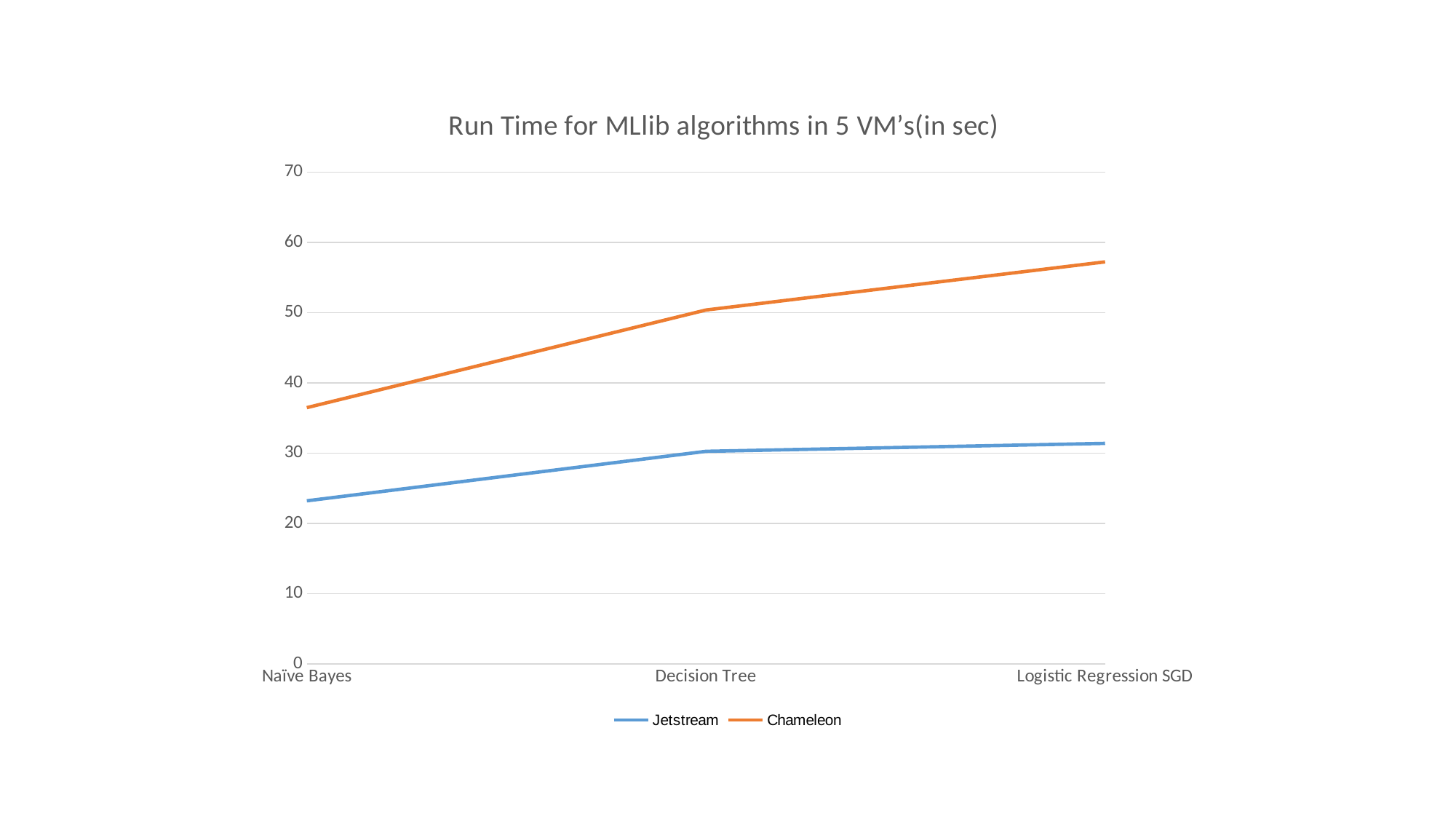

### Chart: Run Time for MLlib algorithms in 5 VM’s(in sec)

| Category | Jetstream | Chameleon |
|---|---|---|
| Naïve Bayes | 23.2 | 36.47 |
| Decision Tree | 30.25 | 50.37 |
| Logistic Regression SGD | 31.38 | 57.23 |